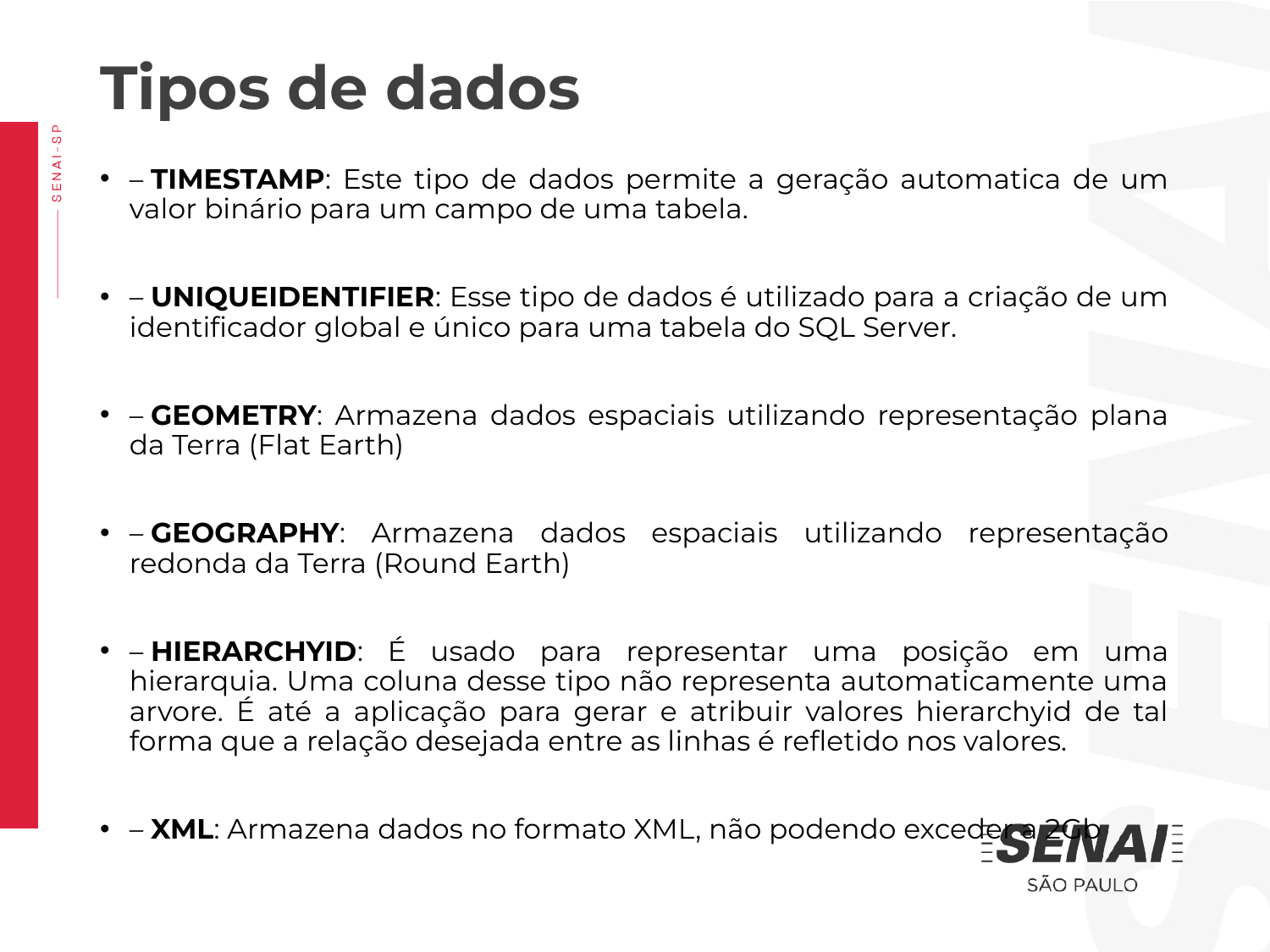

Tipos de dados
– TIMESTAMP: Este tipo de dados permite a geração automatica de um valor binário para um campo de uma tabela.

– UNIQUEIDENTIFIER: Esse tipo de dados é utilizado para a criação de um identificador global e único para uma tabela do SQL Server.

– GEOMETRY: Armazena dados espaciais utilizando representação plana da Terra (Flat Earth)

– GEOGRAPHY: Armazena dados espaciais utilizando representação redonda da Terra (Round Earth)

– HIERARCHYID: É usado para representar uma posição em uma hierarquia. Uma coluna desse tipo não representa automaticamente uma arvore. É até a aplicação para gerar e atribuir valores hierarchyid de tal forma que a relação desejada entre as linhas é refletido nos valores.

– XML: Armazena dados no formato XML, não podendo exceder a 2Gb